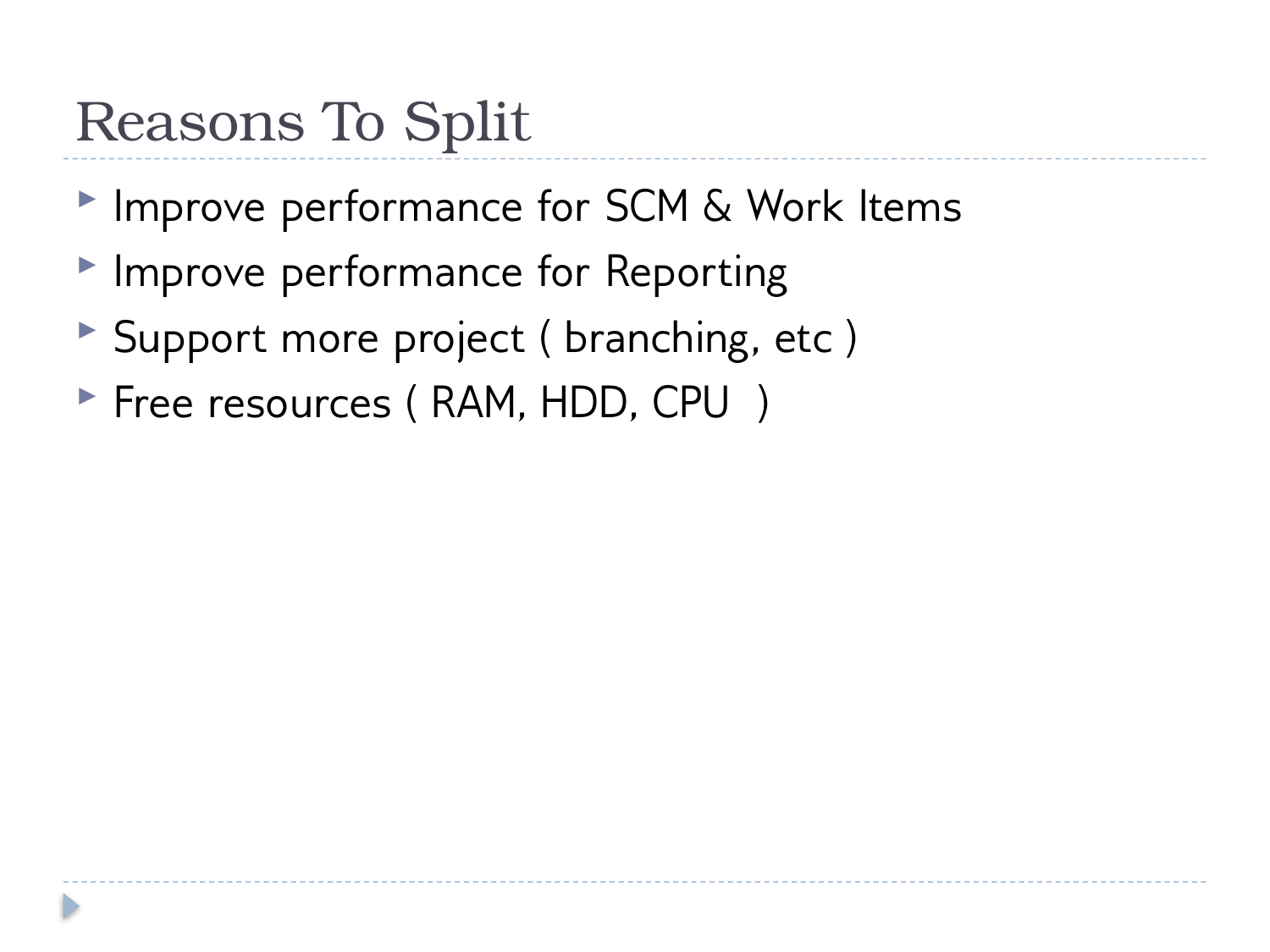

# Reasons To Split
Improve performance for SCM & Work Items
Improve performance for Reporting
Support more project ( branching, etc )
Free resources ( RAM, HDD, CPU  )